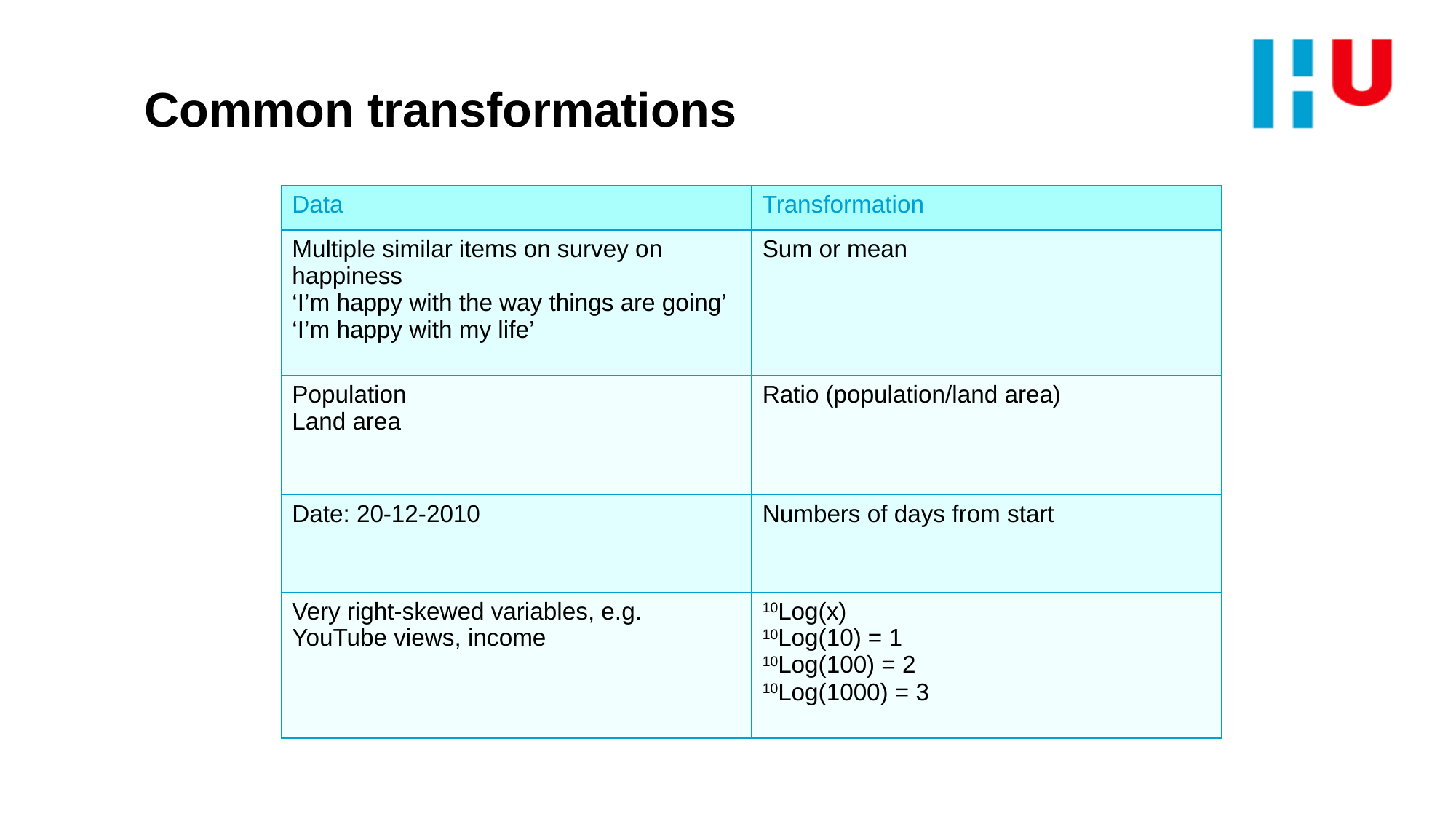

# Common transformations
| Data | Transformation |
| --- | --- |
| Multiple similar items on survey on happiness ‘I’m happy with the way things are going’ ‘I’m happy with my life’ | Sum or mean |
| Population Land area | Ratio (population/land area) |
| Date: 20-12-2010 | Numbers of days from start |
| Very right-skewed variables, e.g. YouTube views, income | 10Log(x) 10Log(10) = 1 10Log(100) = 2 10Log(1000) = 3 |